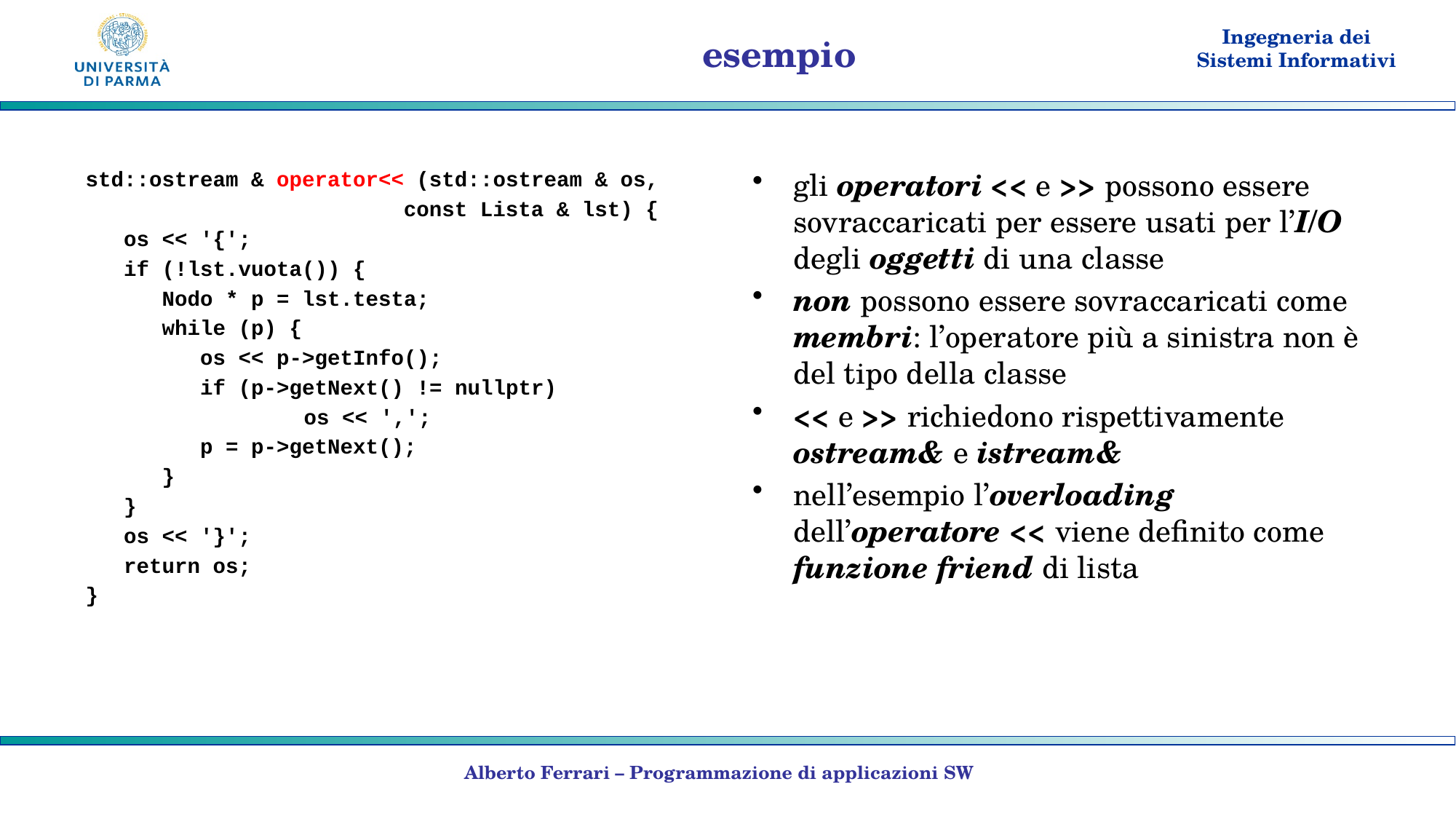

# esempio
std::ostream & operator<< (std::ostream & os,
                         const Lista & lst) {
   os << '{';
   if (!lst.vuota()) {
      Nodo * p = lst.testa;
      while (p) {
         os << p->getInfo();
         if (p->getNext() != nullptr)
		os << ',';
         p = p->getNext();
      }
   }
   os << '}';
   return os;
}
gli operatori << e >> possono essere sovraccaricati per essere usati per l’I/O degli oggetti di una classe
non possono essere sovraccaricati come membri: l’operatore più a sinistra non è del tipo della classe
<< e >> richiedono rispettivamente ostream& e istream&
nell’esempio l’overloading dell’operatore << viene definito come funzione friend di lista
Alberto Ferrari – Programmazione di applicazioni SW